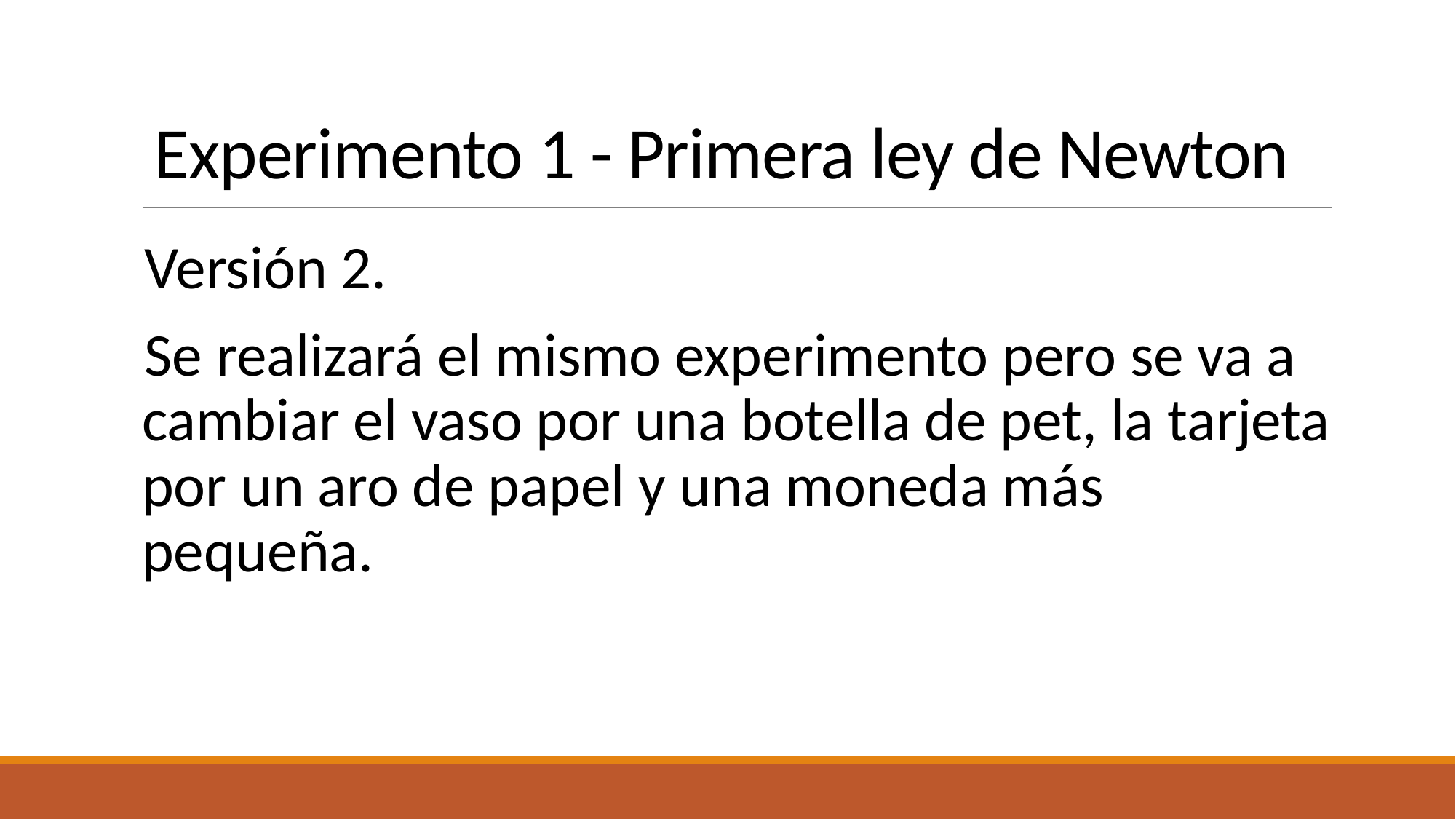

# Experimento 1 - Primera ley de Newton
Versión 2.
Se realizará el mismo experimento pero se va a cambiar el vaso por una botella de pet, la tarjeta por un aro de papel y una moneda más pequeña.